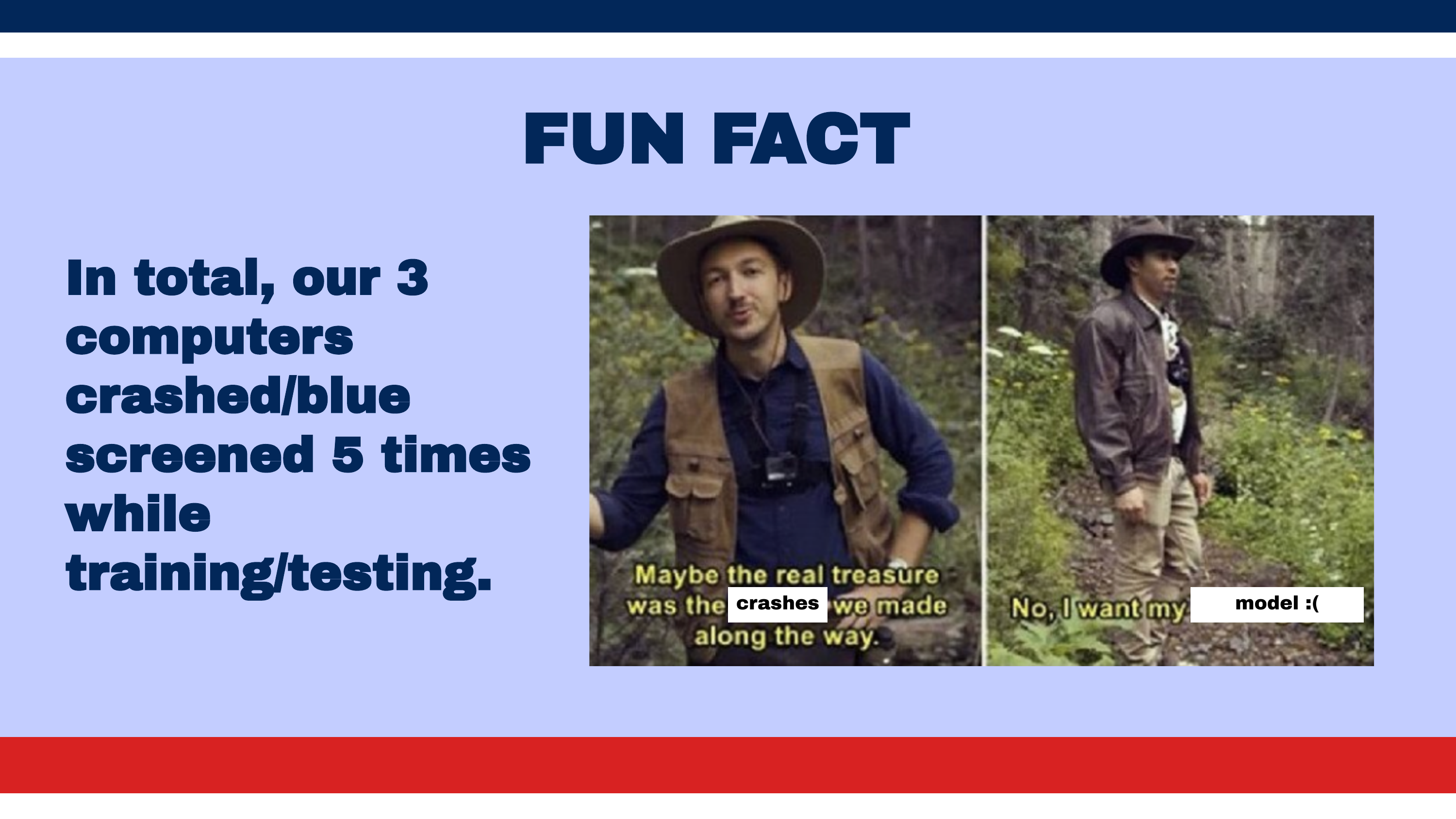

FUN FACT

crashes

model :(
In total, our 3 computers crashed/blue screened 5 times while training/testing.